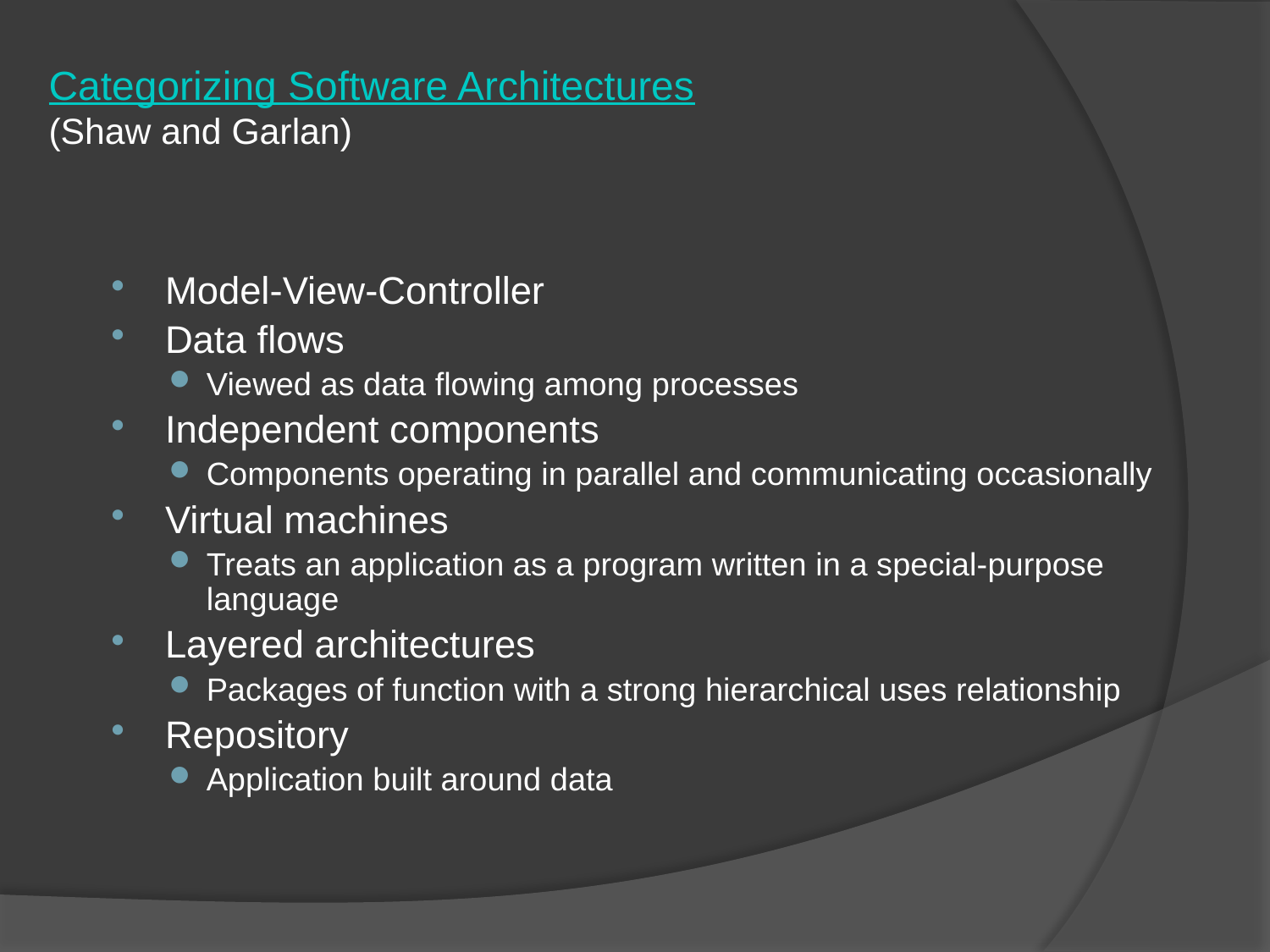

# Categorizing Software Architectures (Shaw and Garlan)
Model-View-Controller
Data flows
Viewed as data flowing among processes
Independent components
Components operating in parallel and communicating occasionally
Virtual machines
Treats an application as a program written in a special-purpose language
Layered architectures
Packages of function with a strong hierarchical uses relationship
Repository
Application built around data